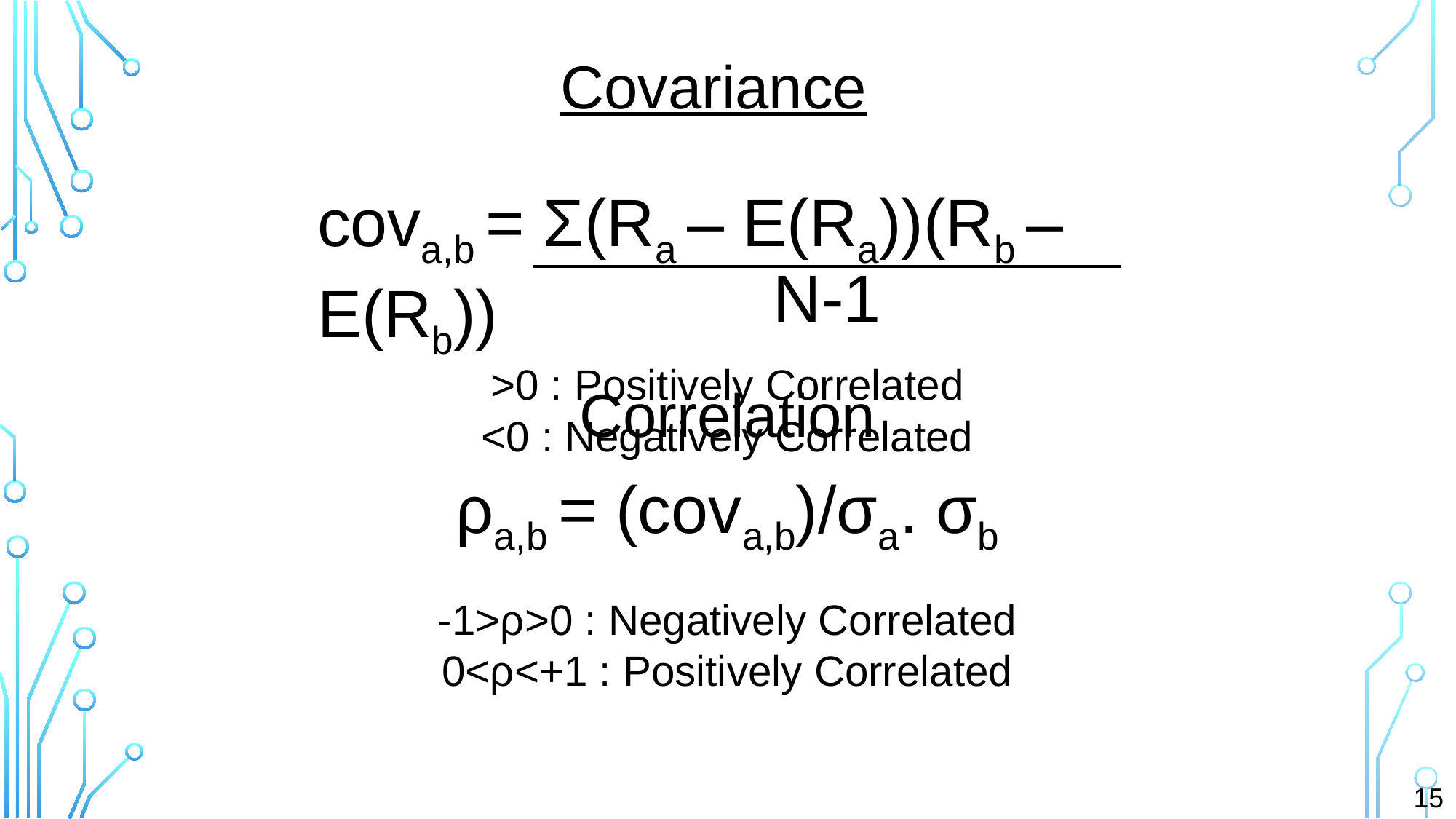

Covariance
cova,b = Σ(Ra – E(Ra))(Rb – E(Rb))
N-1
>0 : Positively Correlated
<0 : Negatively Correlated
Correlation
ρa,b = (cova,b)/σa. σb
-1>ρ>0 : Negatively Correlated
0<ρ<+1 : Positively Correlated
15